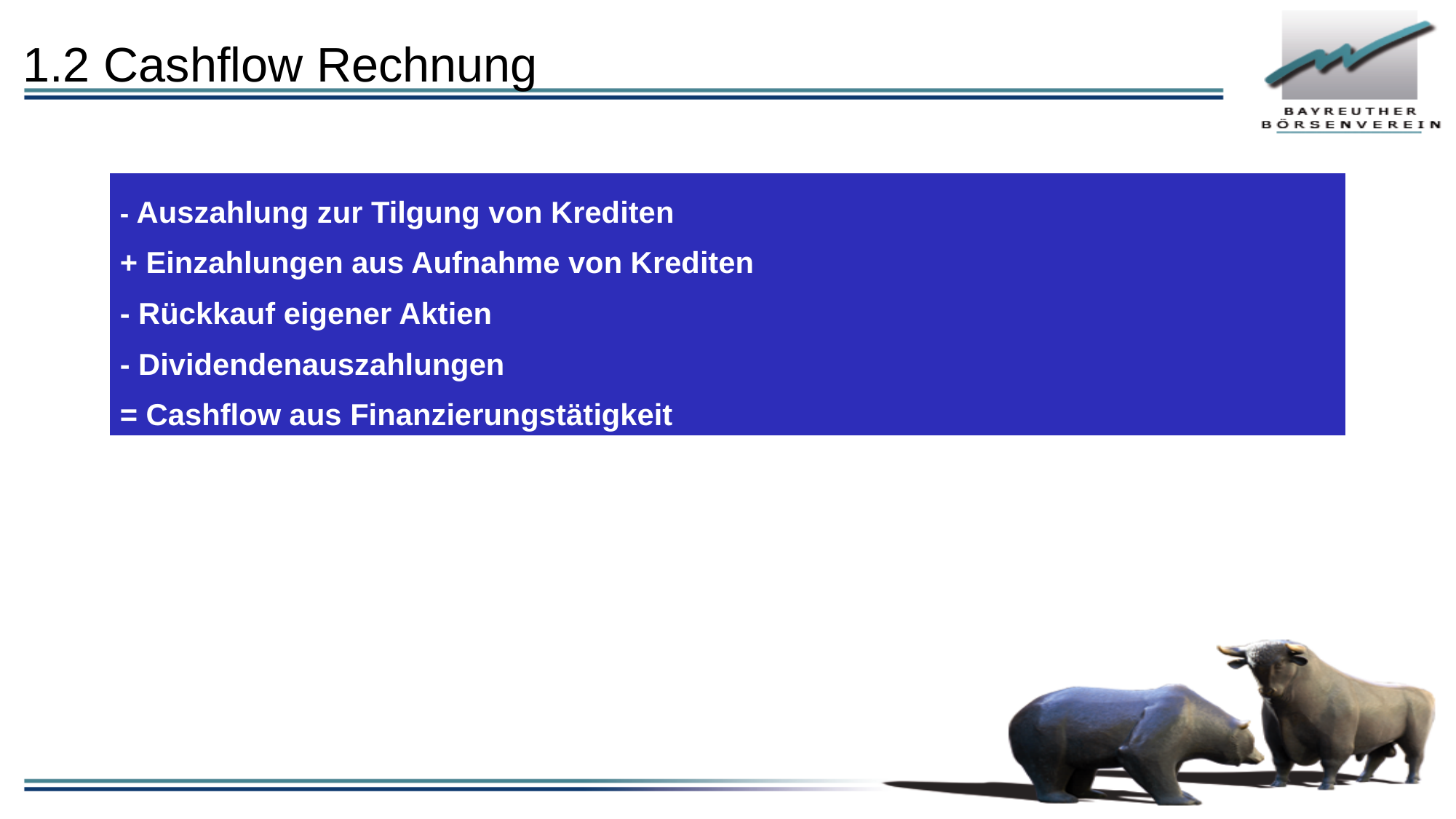

# 1.2 Cashflow Rechnung
| - Auszahlung zur Tilgung von Krediten + Einzahlungen aus Aufnahme von Krediten - Rückkauf eigener Aktien - Dividendenauszahlungen = Cashflow aus Finanzierungstätigkeit |
| --- |